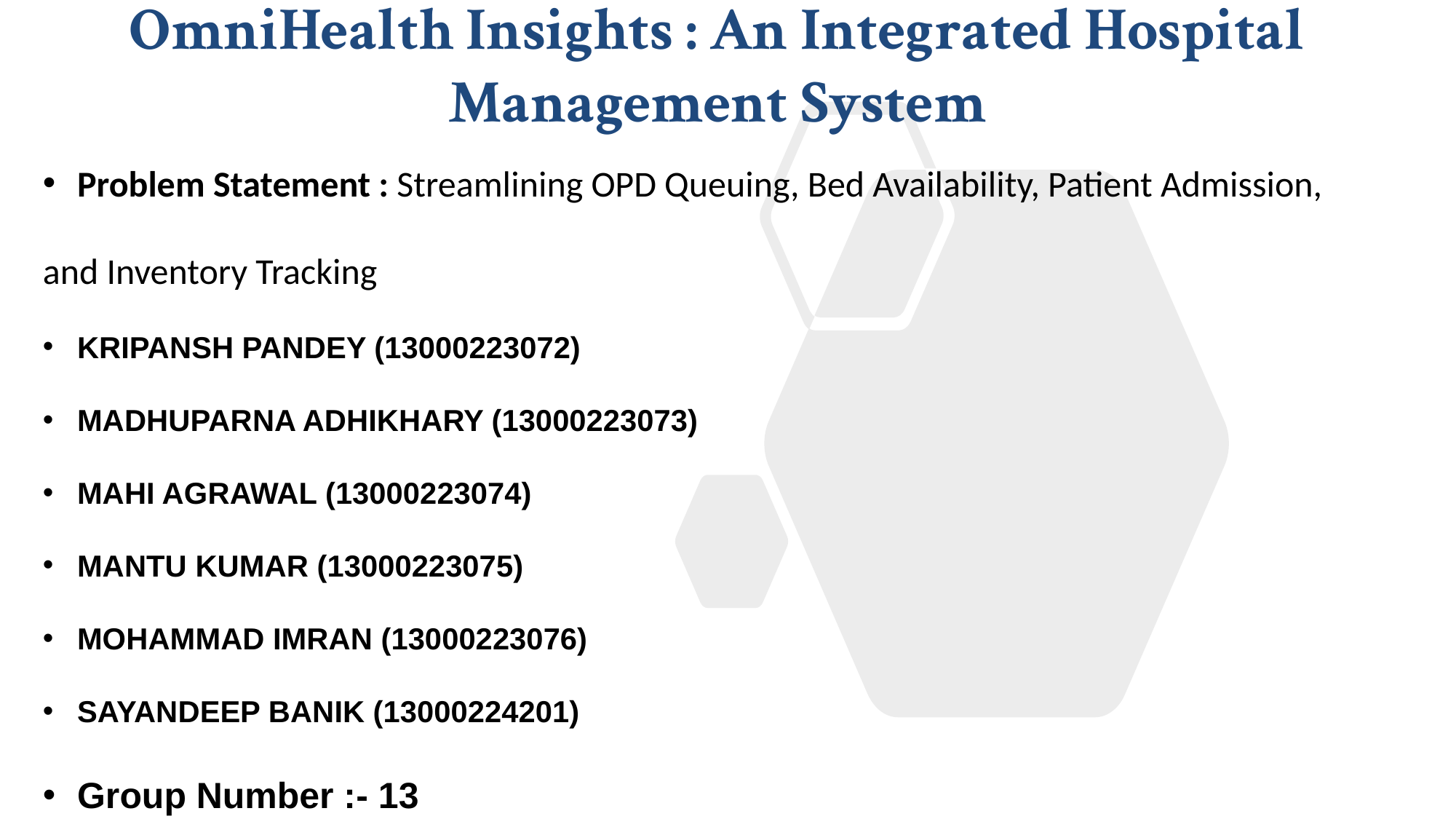

# OmniHealth Insights : An Integrated Hospital Management System

Problem Statement : Streamlining OPD Queuing, Bed Availability, Patient Admission,
and Inventory Tracking
KRIPANSH PANDEY (13000223072)
MADHUPARNA ADHIKHARY (13000223073)
MAHI AGRAWAL (13000223074)
MANTU KUMAR (13000223075)
MOHAMMAD IMRAN (13000223076)
SAYANDEEP BANIK (13000224201)
Group Number :- 13